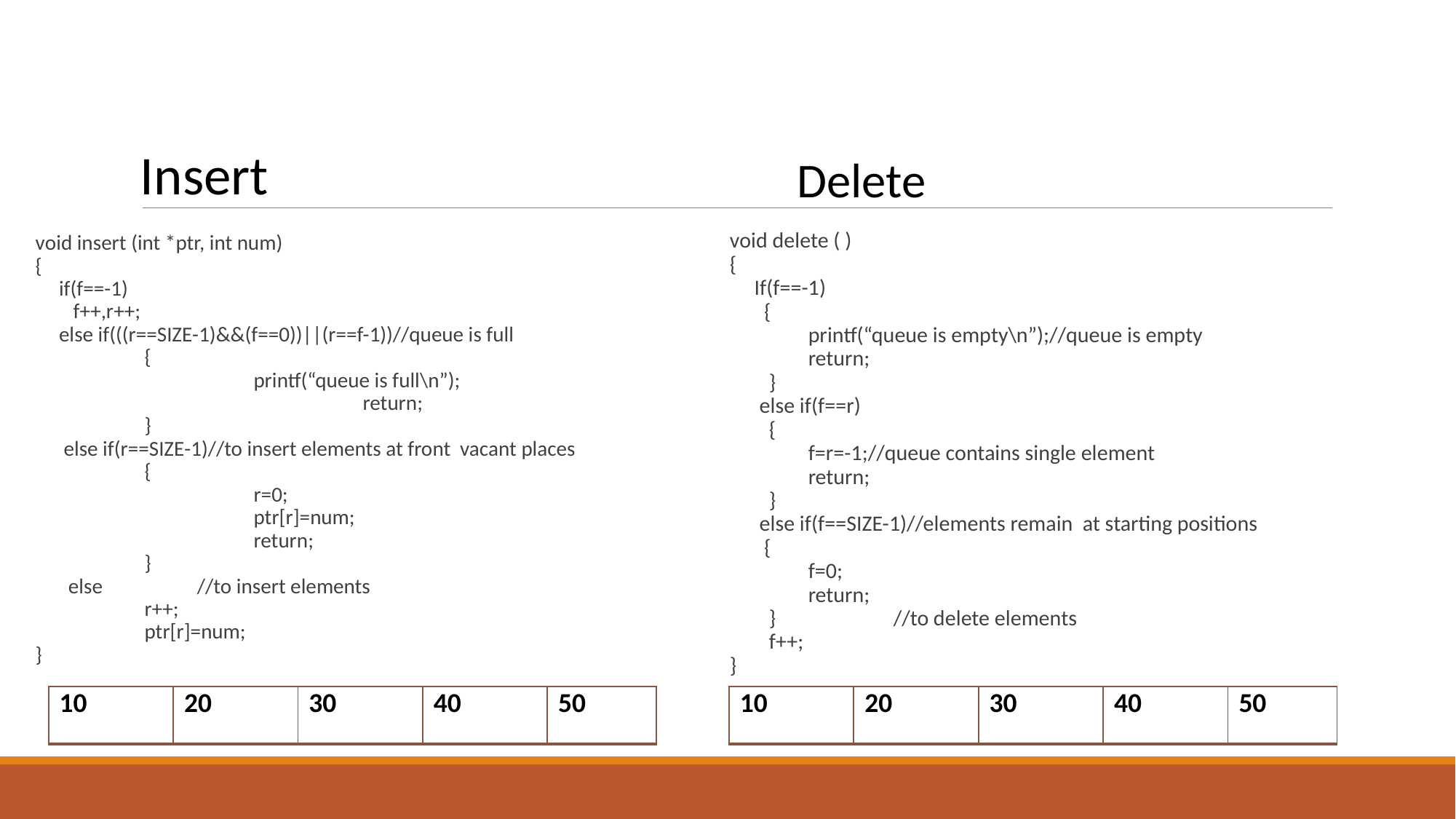

Insert
Delete
void delete ( )
{
     If(f==-1)
       {
	printf(“queue is empty\n”);//queue is empty
	return;
        }
      else if(f==r)
        {
	f=r=-1;//queue contains single element
	return;
        }
      else if(f==SIZE-1)//elements remain  at starting positions
       {
	f=0;
	return;
        }                        //to delete elements
        f++;
}
void insert (int *ptr, int num)
{
     if(f==-1)
        f++,r++;
     else if(((r==SIZE-1)&&(f==0))||(r==f-1))//queue is full
	{
		printf(“queue is full\n”);
			return;
	}
      else if(r==SIZE-1)//to insert elements at front  vacant places
	{
		r=0;
		ptr[r]=num;
		return;
	}
       else                    //to insert elements
	r++;
	ptr[r]=num;
}
| 10 | 20 | 30 | 40 | 50 |
| --- | --- | --- | --- | --- |
| 10 | 20 | 30 | 40 | 50 |
| --- | --- | --- | --- | --- |